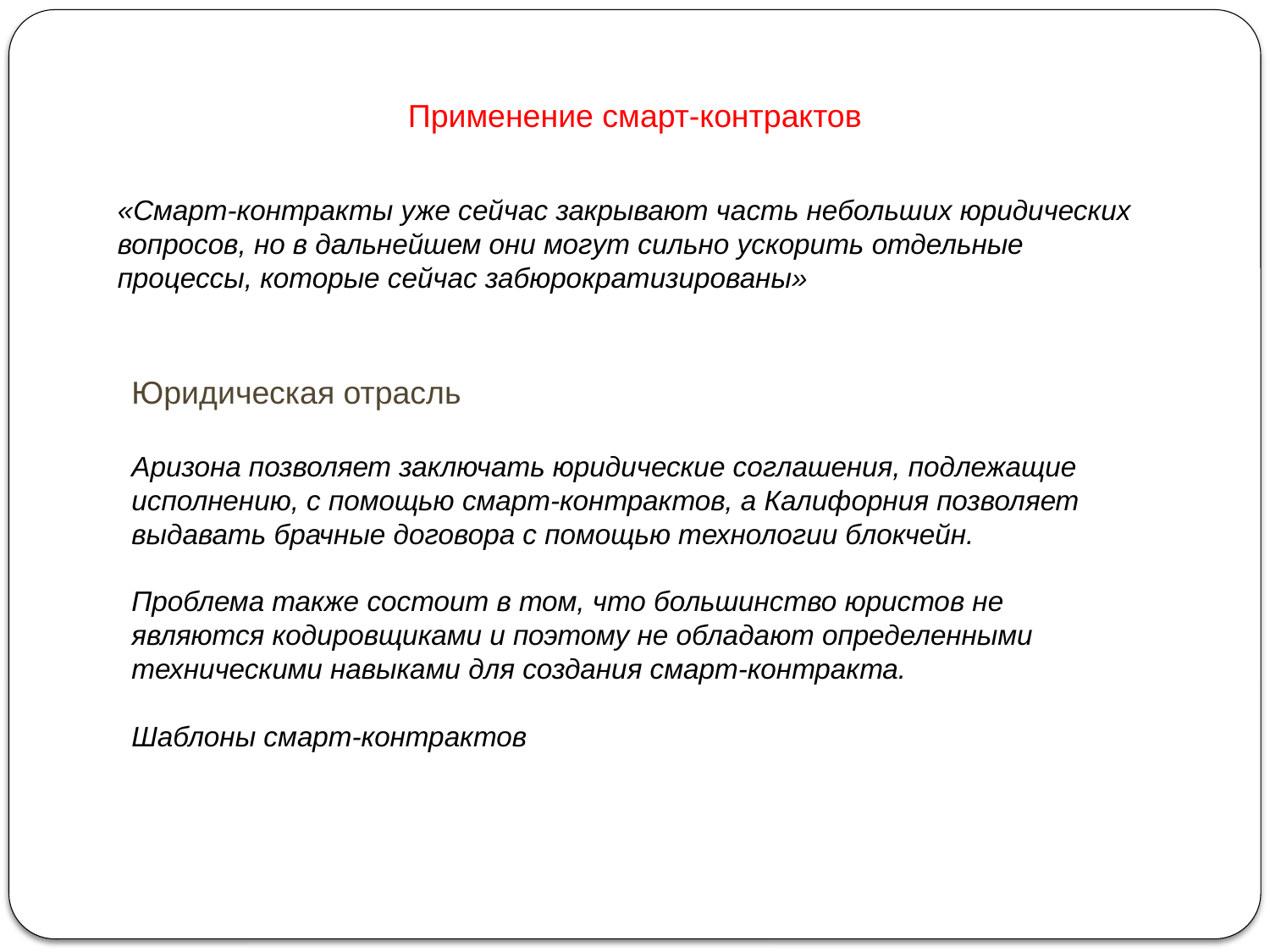

Применение смарт-контрактов
«Смарт-контракты уже сейчас закрывают часть небольших юридических вопросов, но в дальнейшем они могут сильно ускорить отдельные процессы, которые сейчас забюрократизированы»

Юридическая отрасль

Аризона позволяет заключать юридические соглашения, подлежащие исполнению, с помощью смарт-контрактов, а Калифорния позволяет выдавать брачные договора с помощью технологии блокчейн.

Проблема также состоит в том, что большинство юристов не являются кодировщиками и поэтому не обладают определенными техническими навыками для создания смарт-контракта.

Шаблоны смарт-контрактов